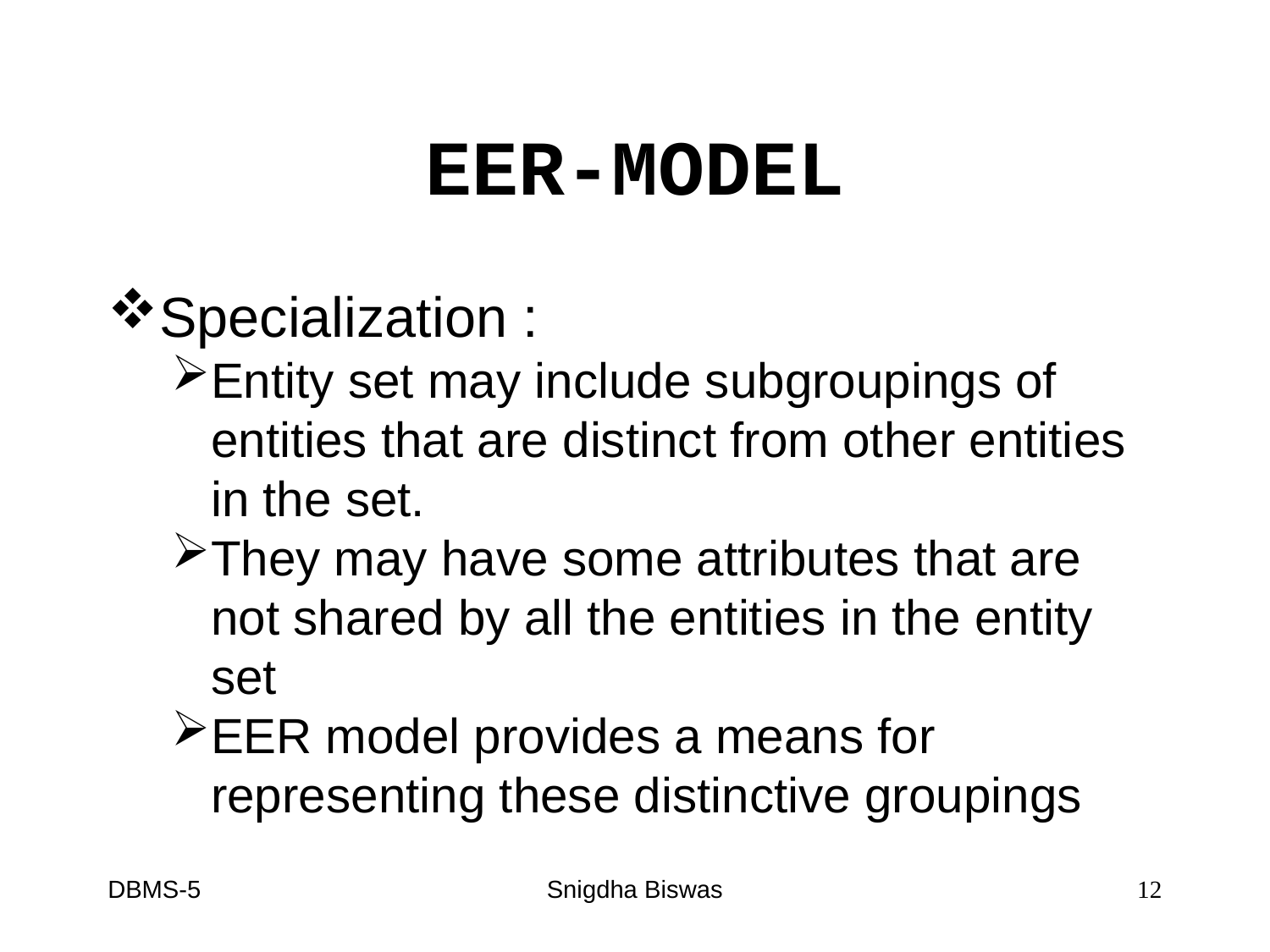

EER-MODEL
Specialization :
Entity set may include subgroupings of entities that are distinct from other entities in the set.
They may have some attributes that are not shared by all the entities in the entity set
EER model provides a means for representing these distinctive groupings
DBMS-5
Snigdha Biswas
12